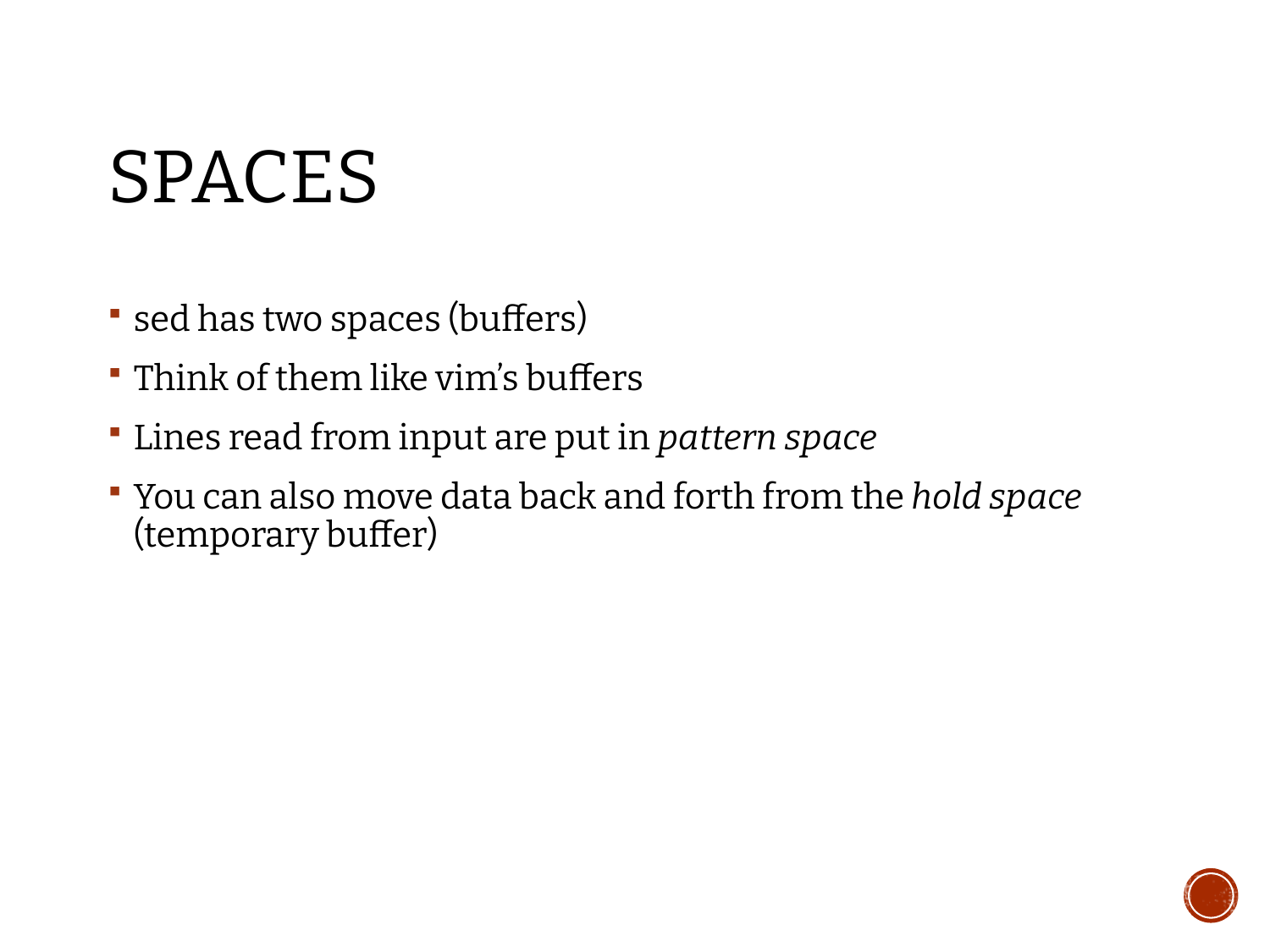

# Spaces
sed has two spaces (buffers)
Think of them like vim’s buffers
Lines read from input are put in pattern space
You can also move data back and forth from the hold space (temporary buffer)